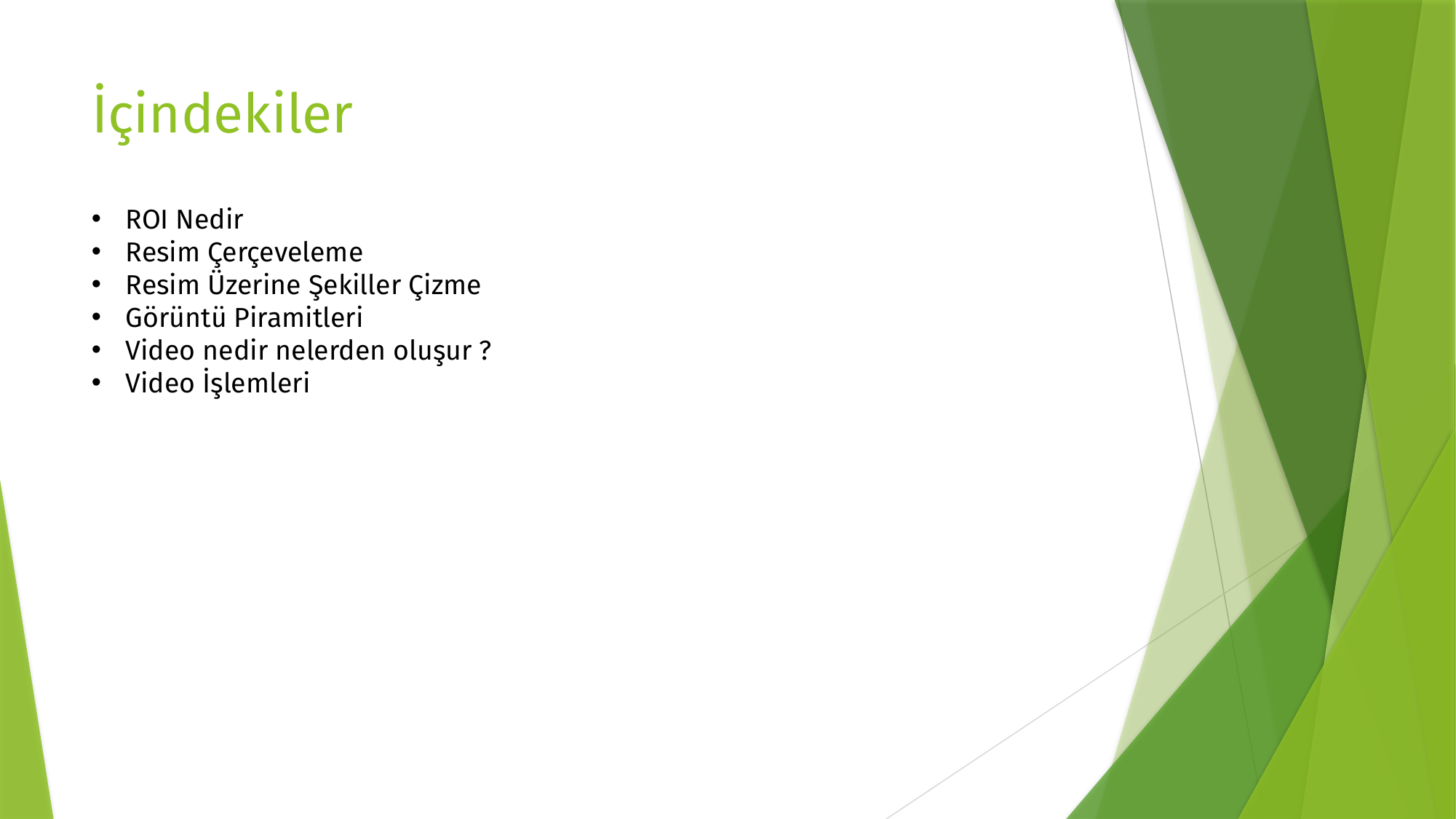

# İçindekiler
ROI Nedir
Resim Çerçeveleme
Resim Üzerine Şekiller Çizme
Görüntü Piramitleri
Video nedir nelerden oluşur ?
Video İşlemleri